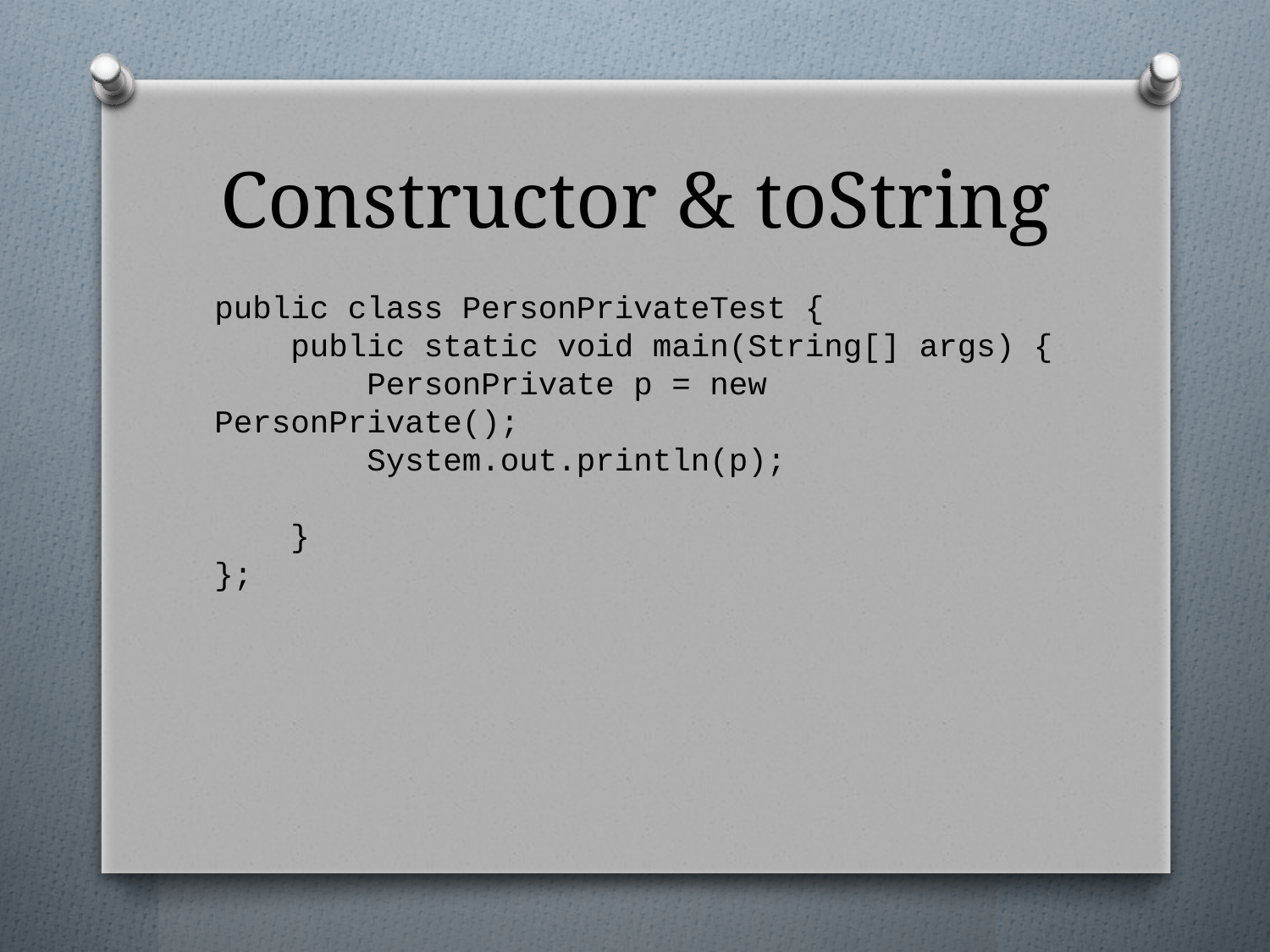

# Constructor & toString
public class PersonPrivateTest {
    public static void main(String[] args) {
        PersonPrivate p = new PersonPrivate();
        System.out.println(p);

    }
};